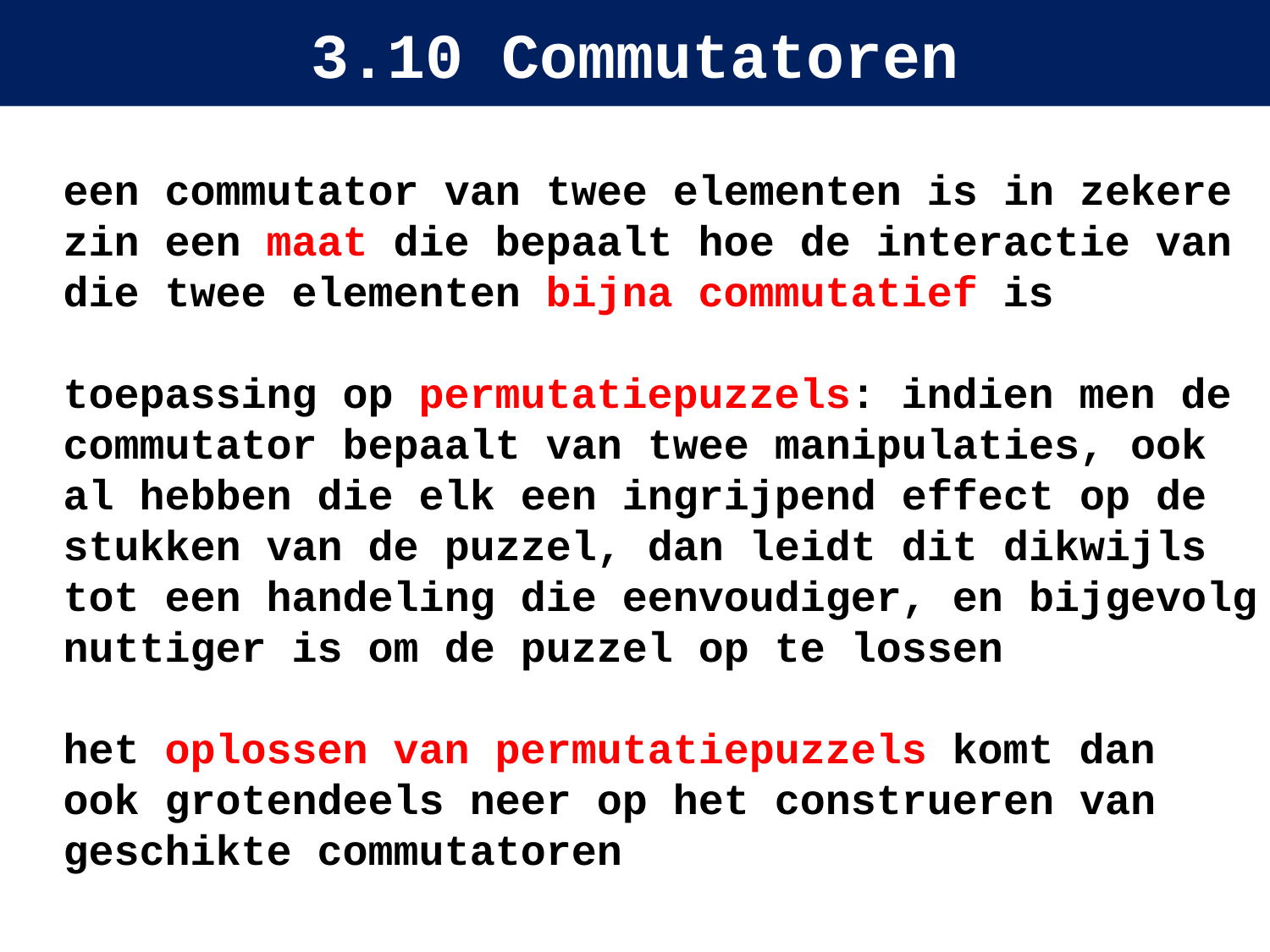

# 3.10 Commutatoren

een commutator van twee elementen is in zekere zin een maat die bepaalt hoe de interactie van die twee elementen bijna commutatief is

toepassing op permutatiepuzzels: indien men de commutator bepaalt van twee manipulaties, ook al hebben die elk een ingrijpend effect op de stukken van de puzzel, dan leidt dit dikwijls tot een handeling die eenvoudiger, en bijgevolg nuttiger is om de puzzel op te lossen

het oplossen van permutatiepuzzels komt dan
ook grotendeels neer op het construeren van geschikte commutatoren